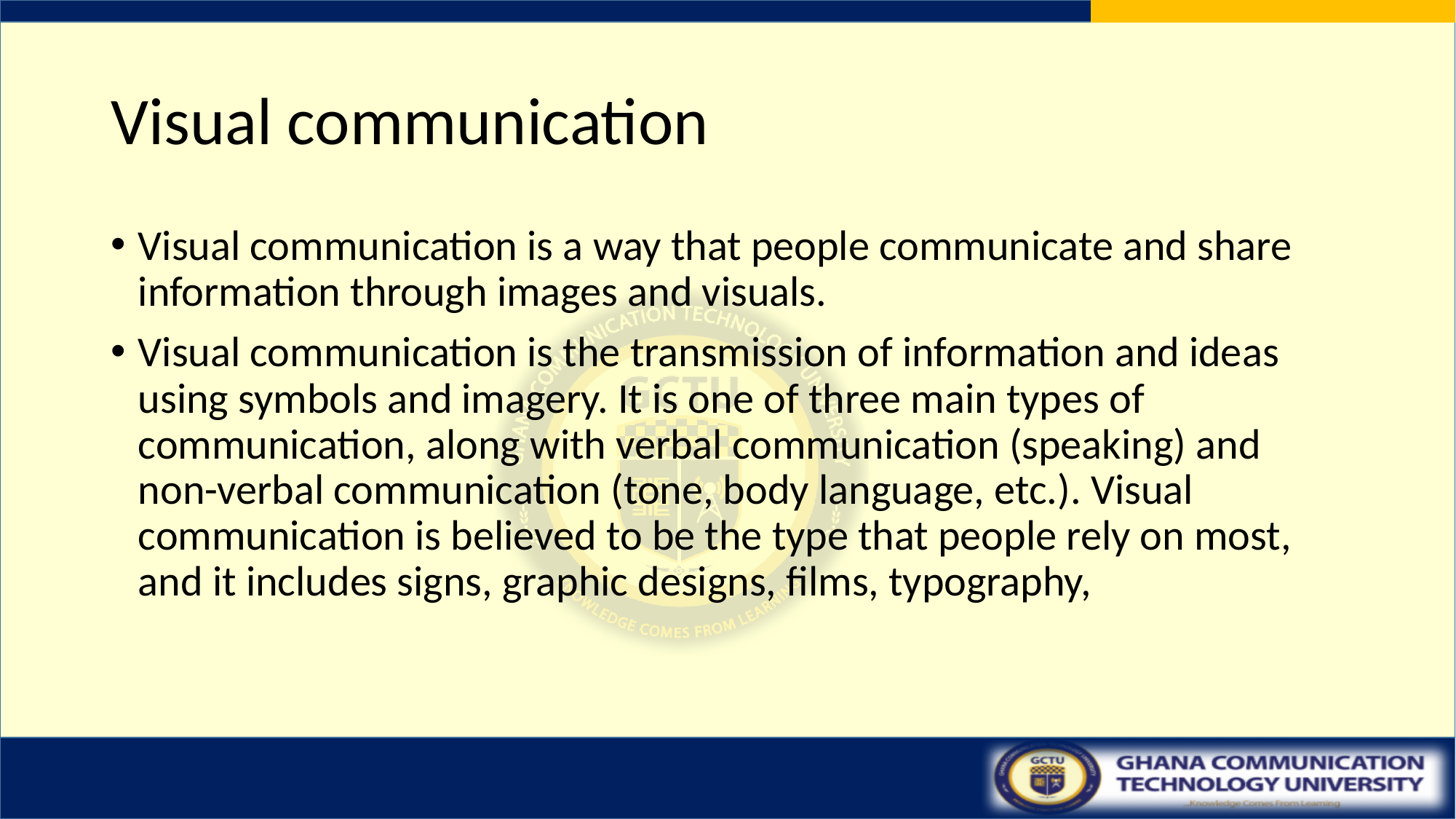

# Visual communication
Visual communication is a way that people communicate and share information through images and visuals.
Visual communication is the transmission of information and ideas using symbols and imagery. It is one of three main types of communication, along with verbal communication (speaking) and non-verbal communication (tone, body language, etc.). Visual communication is believed to be the type that people rely on most, and it includes signs, graphic designs, films, typography,